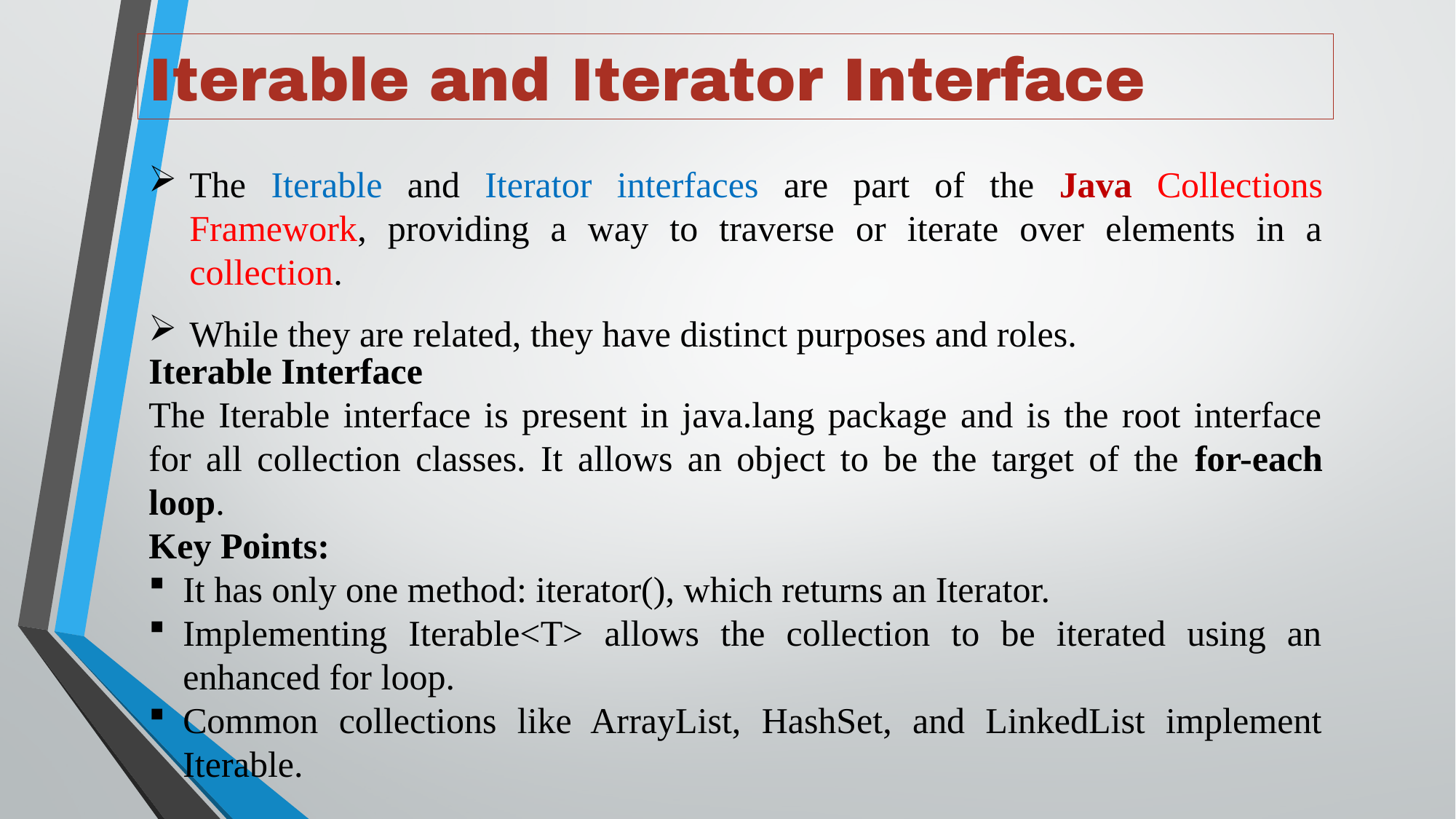

# Iterable and Iterator Interface
The Iterable and Iterator interfaces are part of the Java Collections Framework, providing a way to traverse or iterate over elements in a collection.
While they are related, they have distinct purposes and roles.
Iterable Interface
The Iterable interface is present in java.lang package and is the root interface for all collection classes. It allows an object to be the target of the for-each loop.
Key Points:
It has only one method: iterator(), which returns an Iterator.
Implementing Iterable<T> allows the collection to be iterated using an enhanced for loop.
Common collections like ArrayList, HashSet, and LinkedList implement Iterable.